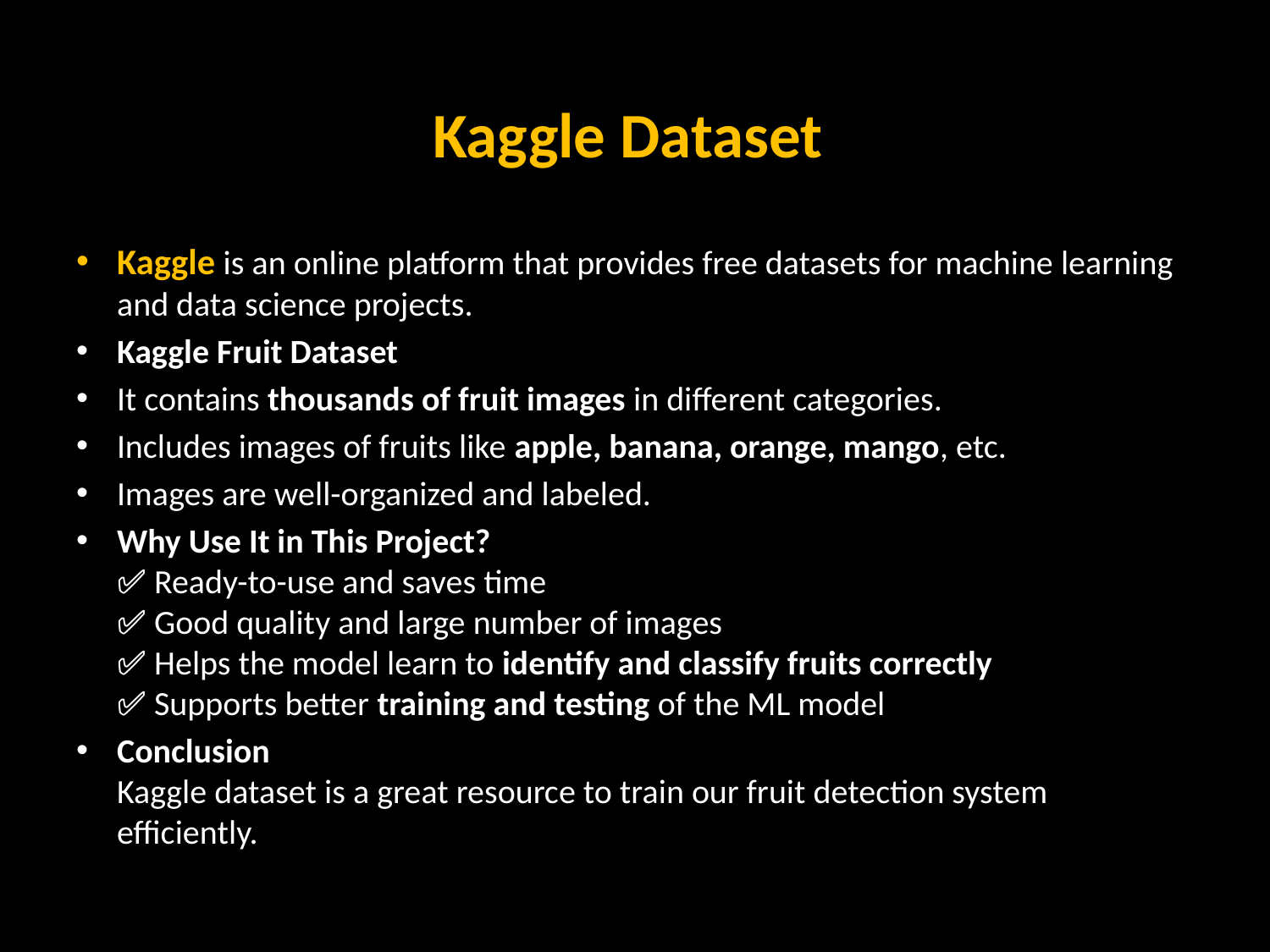

# Kaggle Dataset
Kaggle is an online platform that provides free datasets for machine learning and data science projects.
Kaggle Fruit Dataset
It contains thousands of fruit images in different categories.
Includes images of fruits like apple, banana, orange, mango, etc.
Images are well-organized and labeled.
Why Use It in This Project?
✅ Ready-to-use and saves time
✅ Good quality and large number of images
✅ Helps the model learn to identify and classify fruits correctly
✅ Supports better training and testing of the ML model
Conclusion
Kaggle dataset is a great resource to train our fruit detection system efficiently.